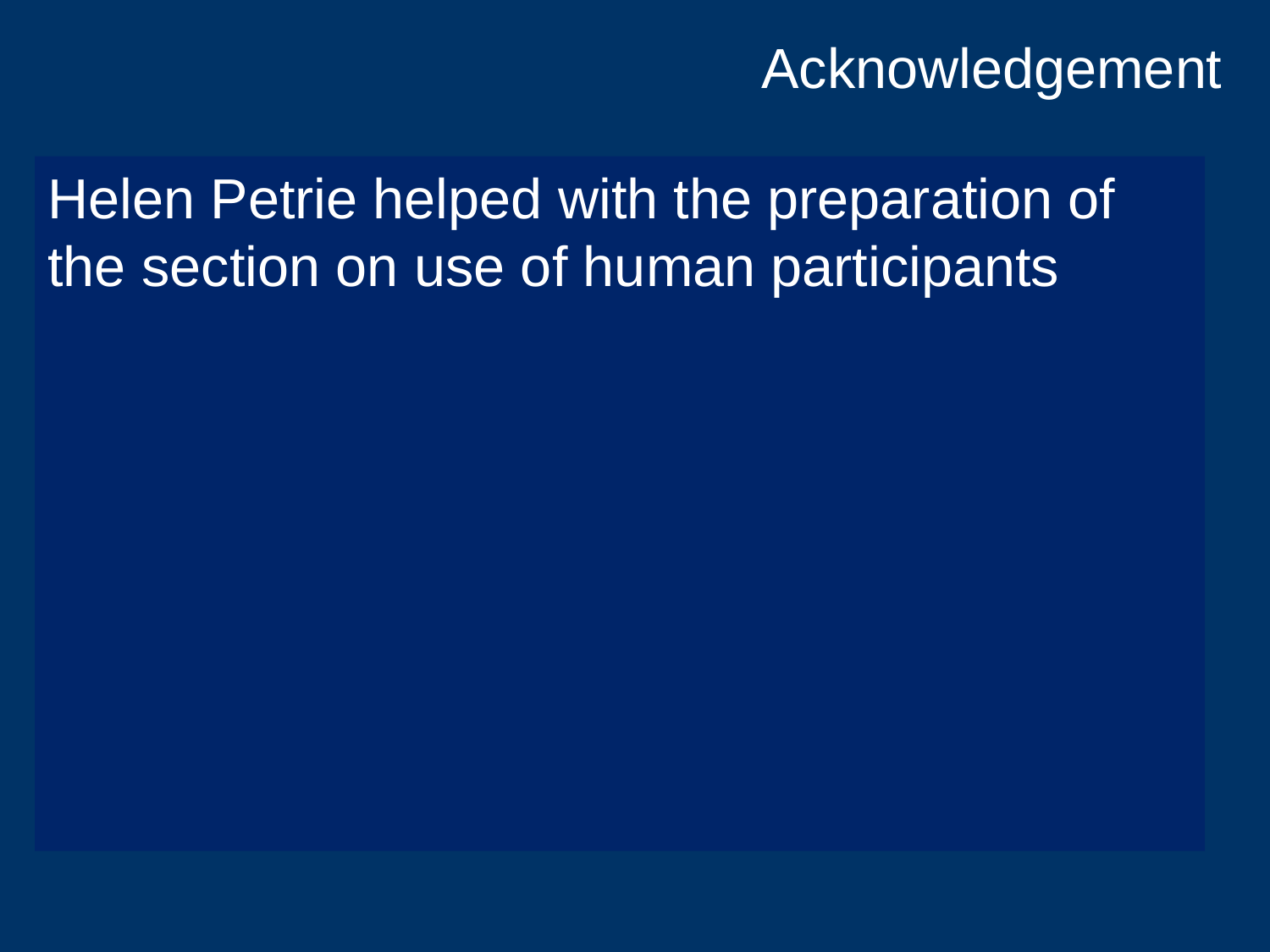

# Acknowledgement
Helen Petrie helped with the preparation of the section on use of human participants